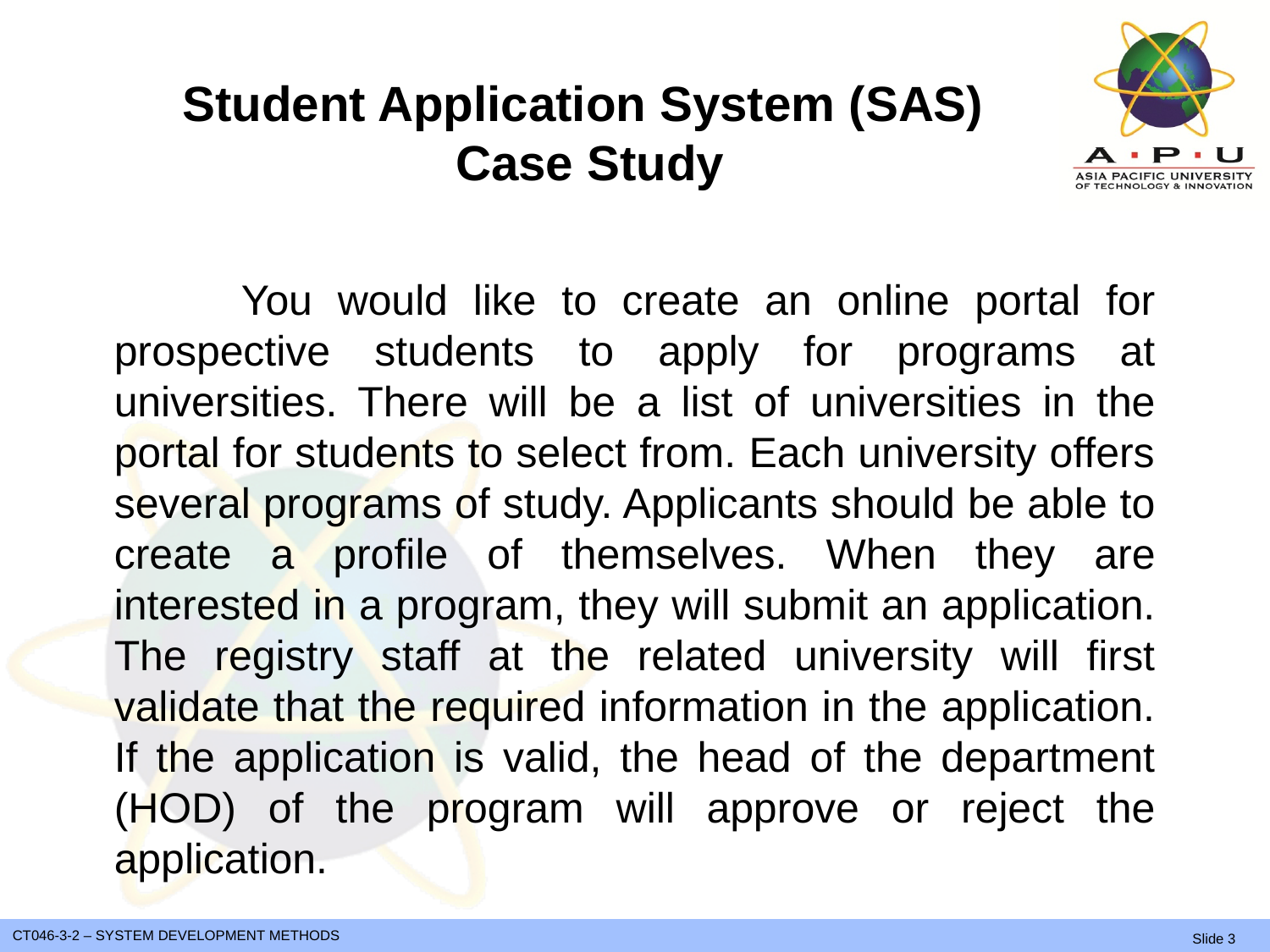

# Student Application System (SAS) Case Study
	You would like to create an online portal for prospective students to apply for programs at universities. There will be a list of universities in the portal for students to select from. Each university offers several programs of study. Applicants should be able to create a profile of themselves. When they are interested in a program, they will submit an application. The registry staff at the related university will first validate that the required information in the application. If the application is valid, the head of the department (HOD) of the program will approve or reject the application.